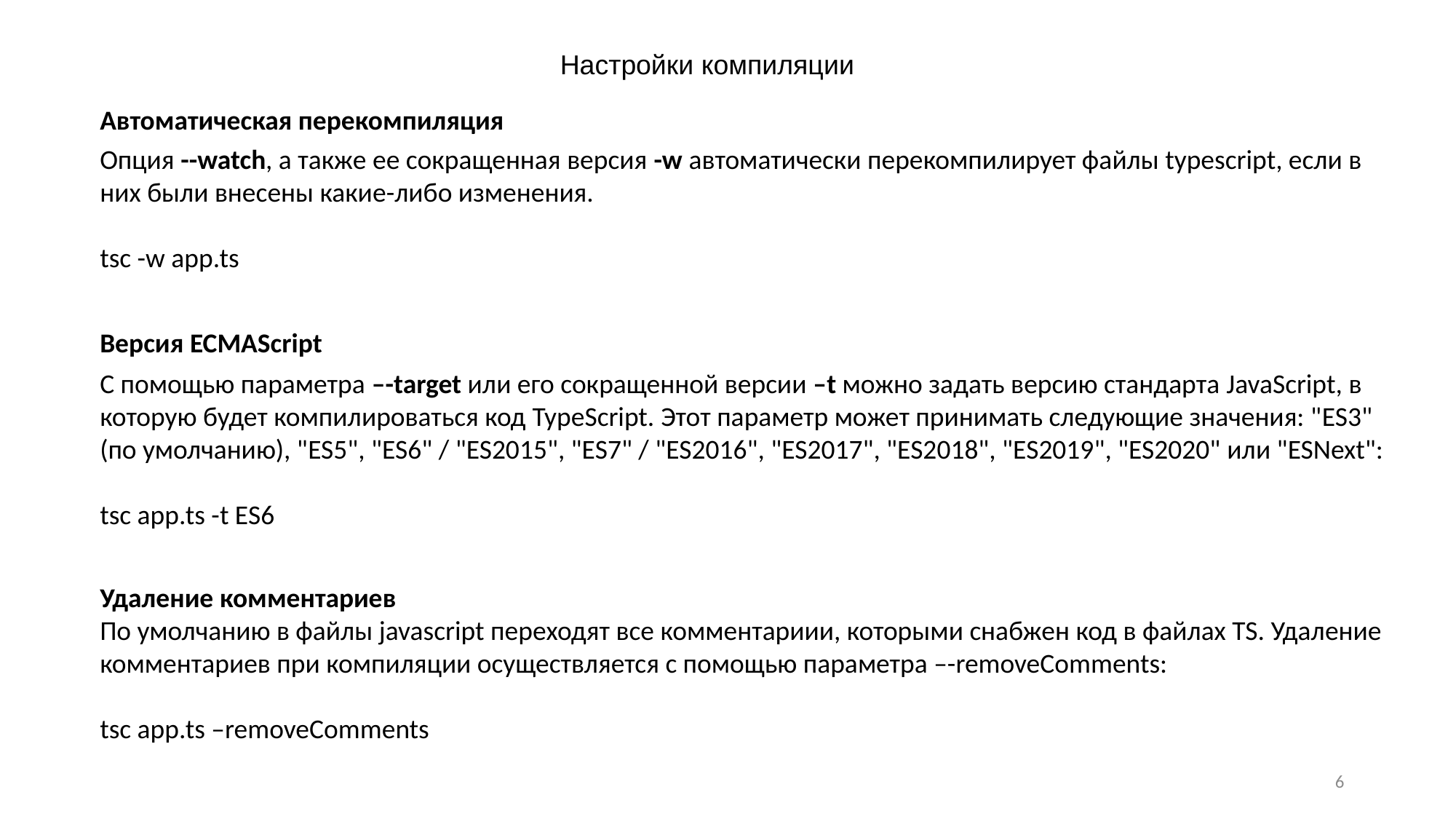

Настройки компиляции
Автоматическая перекомпиляция
Опция --watch, а также ее сокращенная версия -w автоматически перекомпилирует файлы typescript, если в них были внесены какие-либо изменения.

tsc -w app.ts

Версия ECMAScript
С помощью параметра –-target или его сокращенной версии –t можно задать версию стандарта JavaScript, в которую будет компилироваться код TypeScript. Этот параметр может принимать следующие значения: "ES3" (по умолчанию), "ES5", "ES6" / "ES2015", "ES7" / "ES2016", "ES2017", "ES2018", "ES2019", "ES2020" или "ESNext":

tsc app.ts -t ES6
Удаление комментариев
По умолчанию в файлы javascript переходят все комментариии, которыми снабжен код в файлах TS. Удаление комментариев при компиляции осуществляется с помощью параметра –-removeComments:

tsc app.ts –removeComments
6